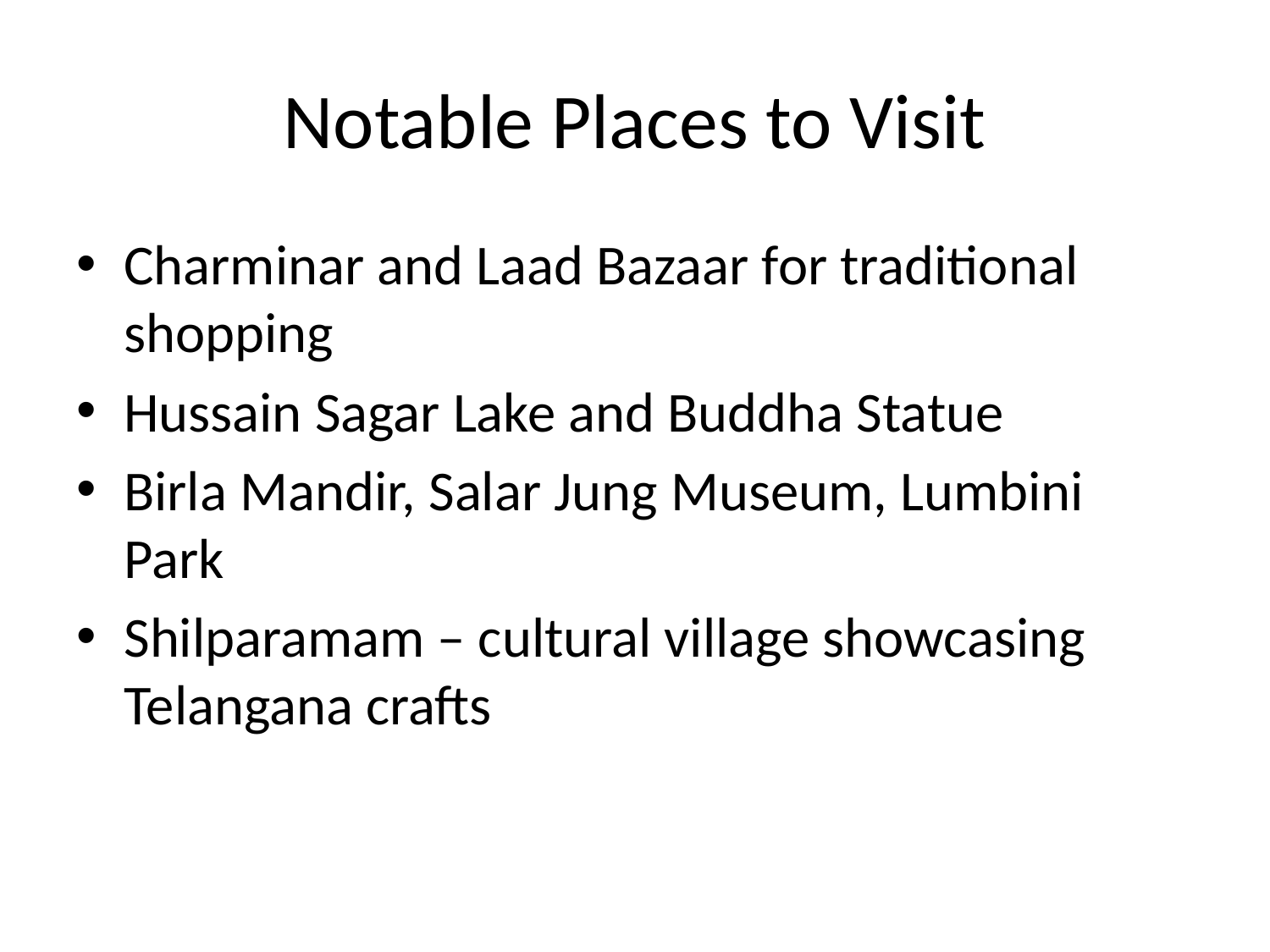

# Notable Places to Visit
Charminar and Laad Bazaar for traditional shopping
Hussain Sagar Lake and Buddha Statue
Birla Mandir, Salar Jung Museum, Lumbini Park
Shilparamam – cultural village showcasing Telangana crafts